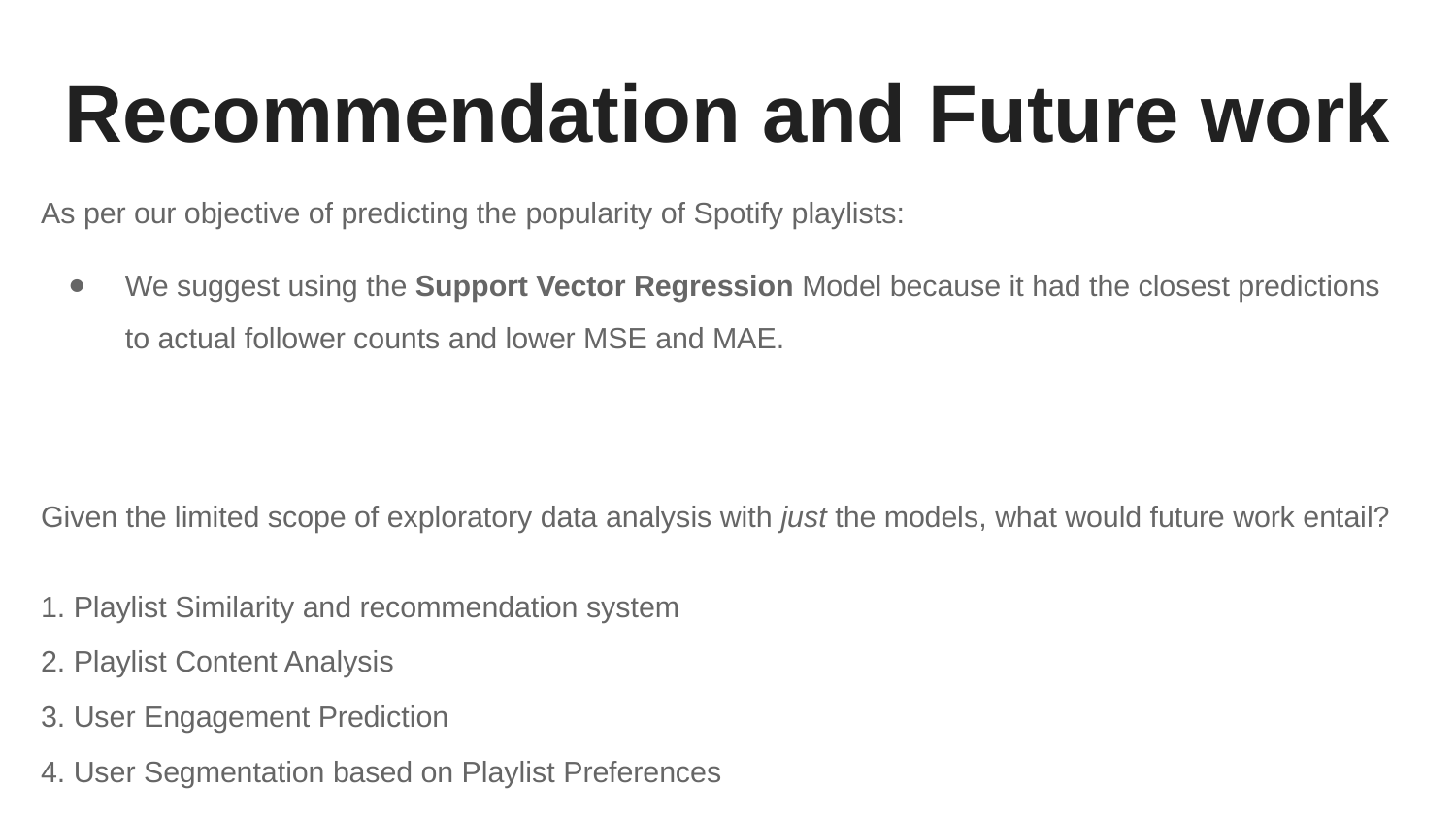

# Recommendation and Future work
As per our objective of predicting the popularity of Spotify playlists:
We suggest using the Support Vector Regression Model because it had the closest predictions to actual follower counts and lower MSE and MAE.
Given the limited scope of exploratory data analysis with just the models, what would future work entail?
1. Playlist Similarity and recommendation system
2. Playlist Content Analysis
3. User Engagement Prediction
4. User Segmentation based on Playlist Preferences